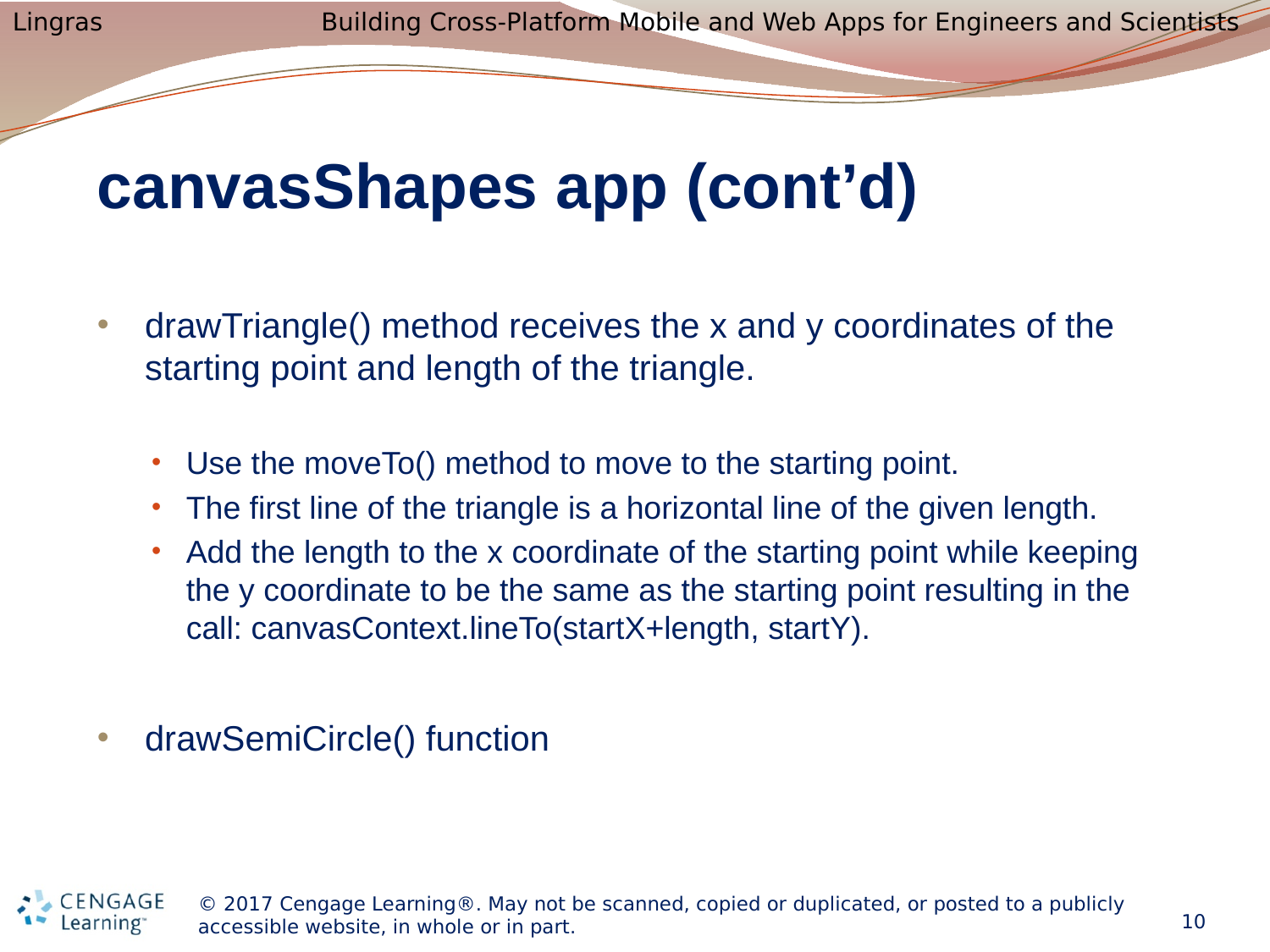

# canvasShapes app (cont’d)
drawTriangle() method receives the x and y coordinates of the starting point and length of the triangle.

Use the moveTo() method to move to the starting point.
The first line of the triangle is a horizontal line of the given length.
Add the length to the x coordinate of the starting point while keeping the y coordinate to be the same as the starting point resulting in the call: canvasContext.lineTo(startX+length, startY).

drawSemiCircle() function
10
© 2017 Cengage Learning®. May not be scanned, copied or duplicated, or posted to a publicly accessible website, in whole or in part.